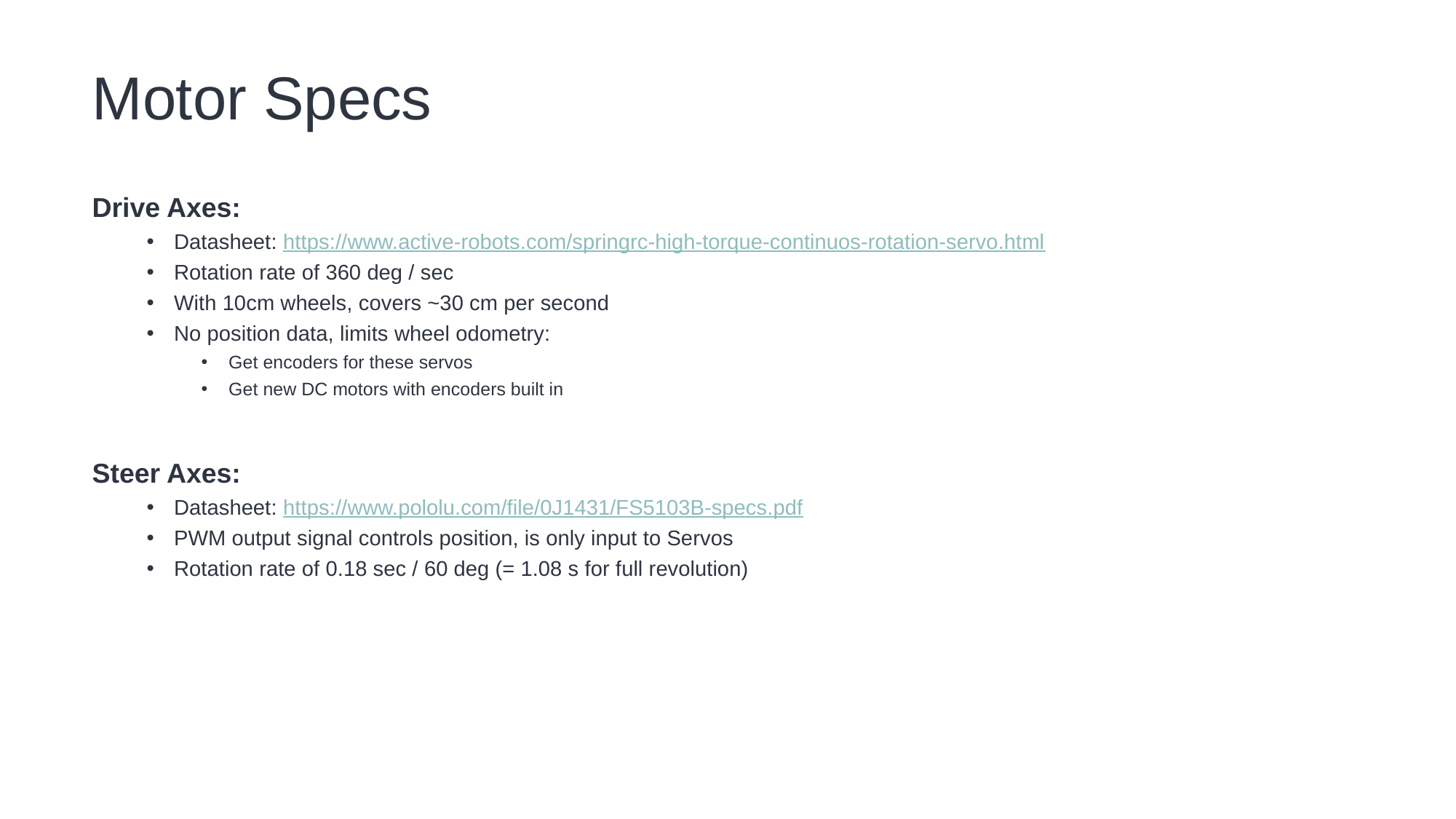

# Motor Specs
Drive Axes:
Datasheet: https://www.active-robots.com/springrc-high-torque-continuos-rotation-servo.html
Rotation rate of 360 deg / sec
With 10cm wheels, covers ~30 cm per second
No position data, limits wheel odometry:
Get encoders for these servos
Get new DC motors with encoders built in

Steer Axes:
Datasheet: https://www.pololu.com/file/0J1431/FS5103B-specs.pdf
PWM output signal controls position, is only input to Servos
Rotation rate of 0.18 sec / 60 deg (= 1.08 s for full revolution)